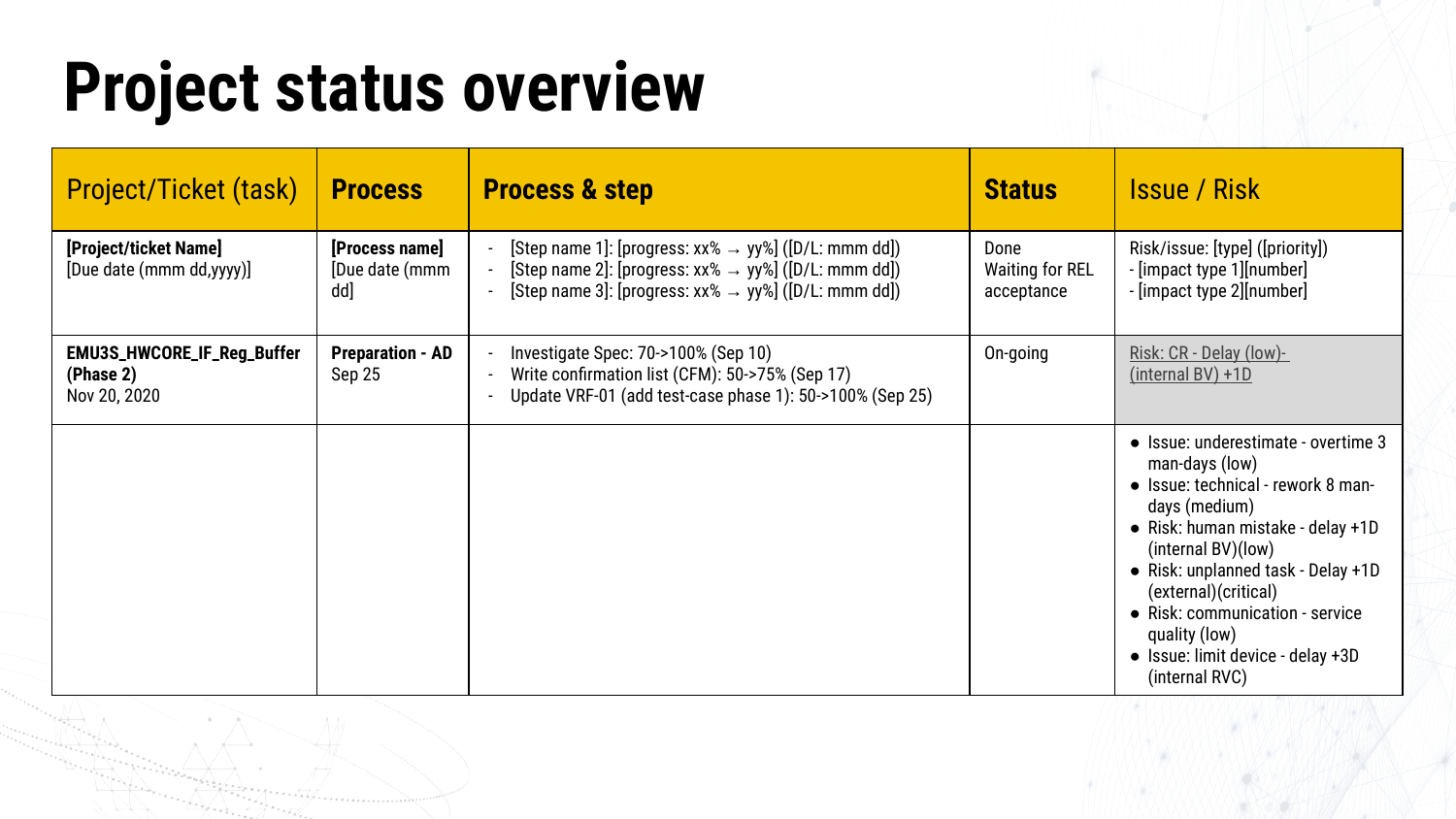

# Project status overview
| Project/Ticket (task) | Process | Process & step | Status | Issue / Risk |
| --- | --- | --- | --- | --- |
| [Project/ticket Name] [Due date (mmm dd,yyyy)] | [Process name] [Due date (mmm dd] | [Step name 1]: [progress: xx% → yy%] ([D/L: mmm dd]) [Step name 2]: [progress: xx% → yy%] ([D/L: mmm dd]) [Step name 3]: [progress: xx% → yy%] ([D/L: mmm dd]) | Done Waiting for REL acceptance | Risk/issue: [type] ([priority]) - [impact type 1][number] - [impact type 2][number] |
| EMU3S\_HWCORE\_IF\_Reg\_Buffer (Phase 2) Nov 20, 2020 | Preparation - AD Sep 25 | Investigate Spec: 70->100% (Sep 10) Write confirmation list (CFM): 50->75% (Sep 17) Update VRF-01 (add test-case phase 1): 50->100% (Sep 25) | On-going | Risk: CR - Delay (low) - (internal BV) +1D |
|  |  |  |  | Issue: underestimate - overtime 3 man-days (low) Issue: technical - rework 8 man-days (medium) Risk: human mistake - delay +1D (internal BV)(low) Risk: unplanned task - Delay +1D (external)(critical) Risk: communication - service quality (low) Issue: limit device - delay +3D (internal RVC) |